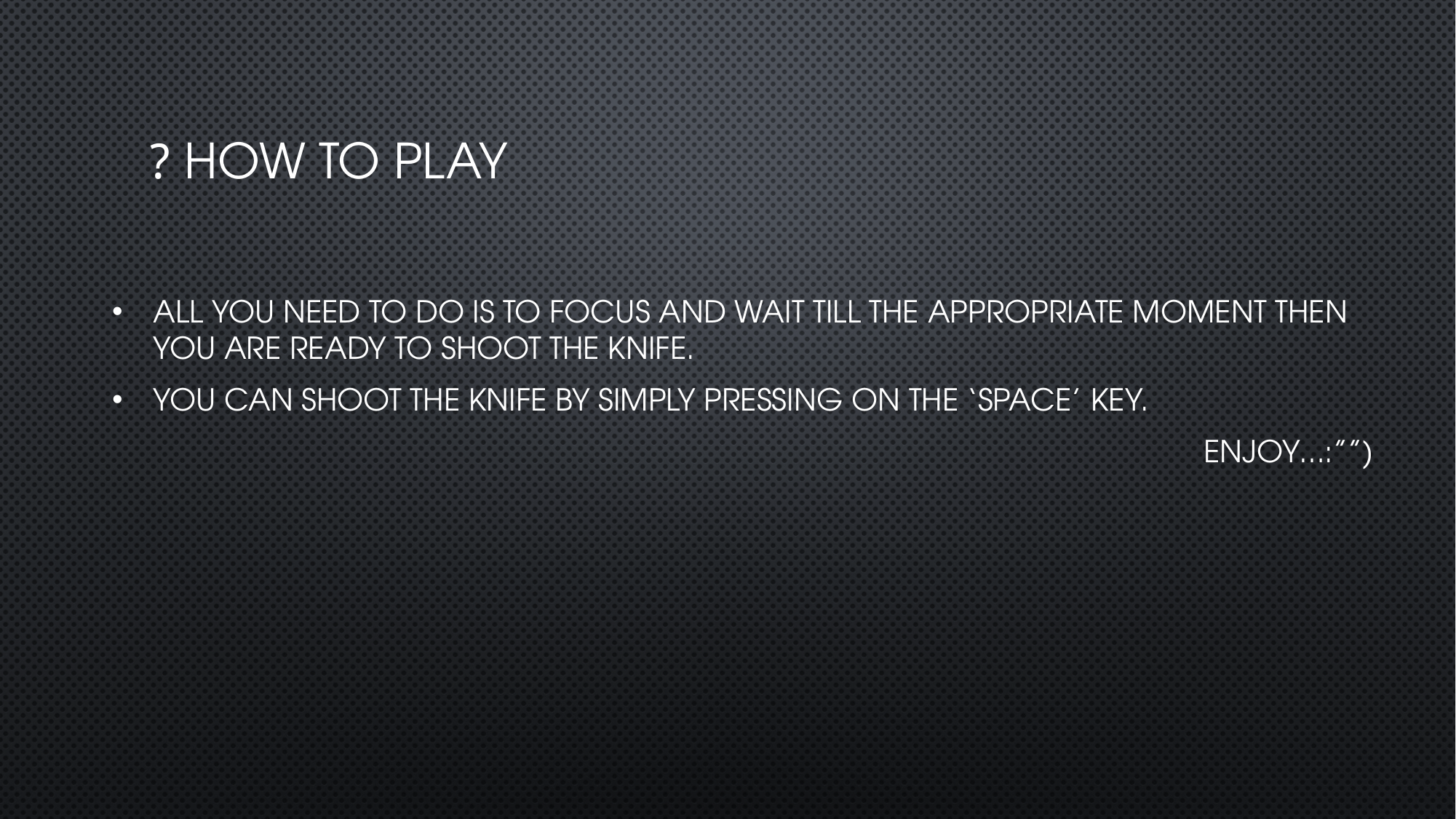

# How To play ?
All you need to do is to focus and wait till the appropriate moment then you are ready to shoot the knife.
You can shoot the knife by simply pressing on the ‘Space’ key.
										Enjoy…:””)